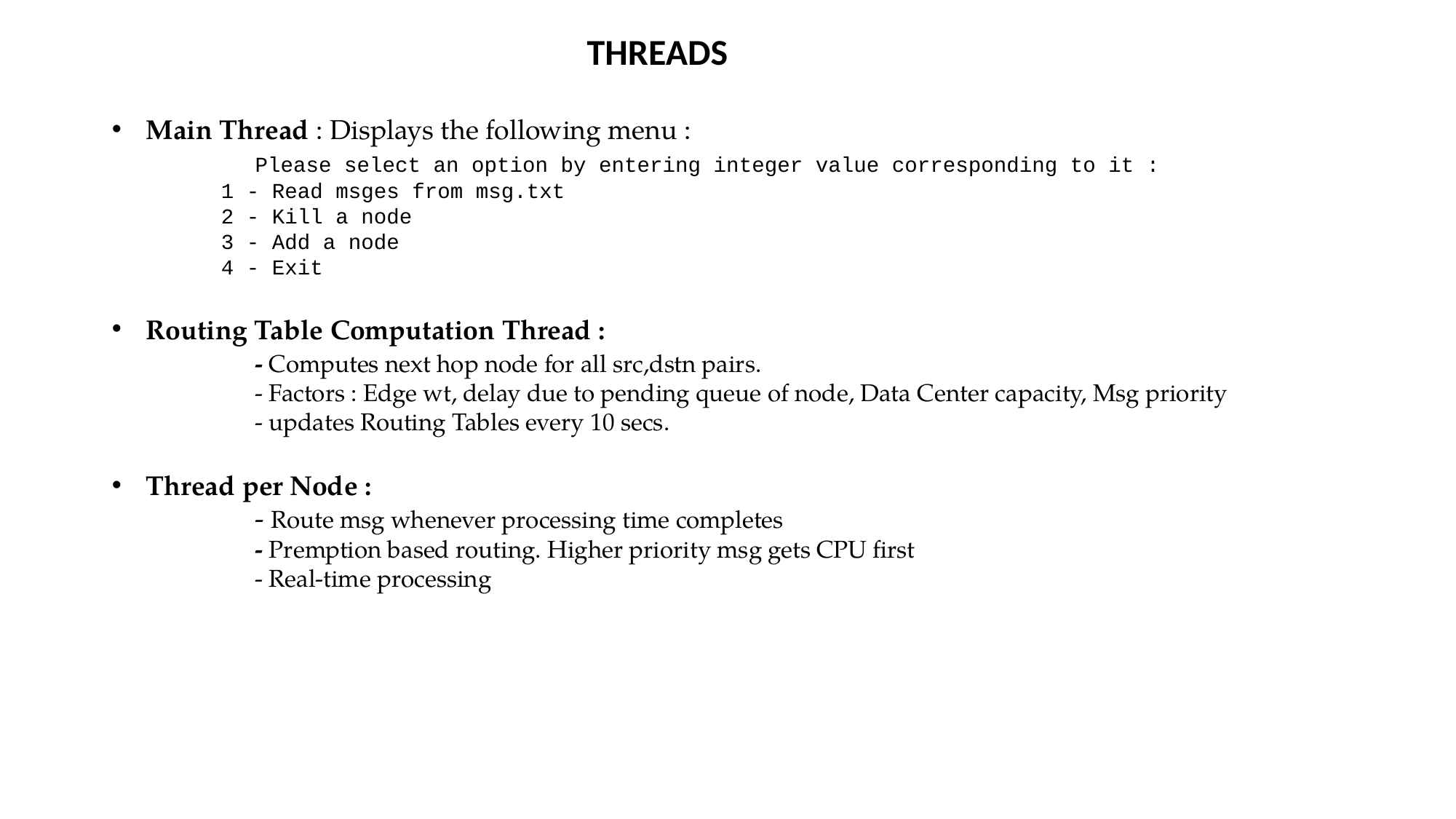

THREADS
Main Thread : Displays the following menu :
	Please select an option by entering integer value corresponding to it :
	1 - Read msges from msg.txt
	2 - Kill a node
	3 - Add a node
	4 - Exit

Routing Table Computation Thread :
	- Computes next hop node for all src,dstn pairs.
	- Factors : Edge wt, delay due to pending queue of node, Data Center capacity, Msg priority
	- updates Routing Tables every 10 secs.

Thread per Node :
	- Route msg whenever processing time completes
	- Premption based routing. Higher priority msg gets CPU first
	- Real-time processing